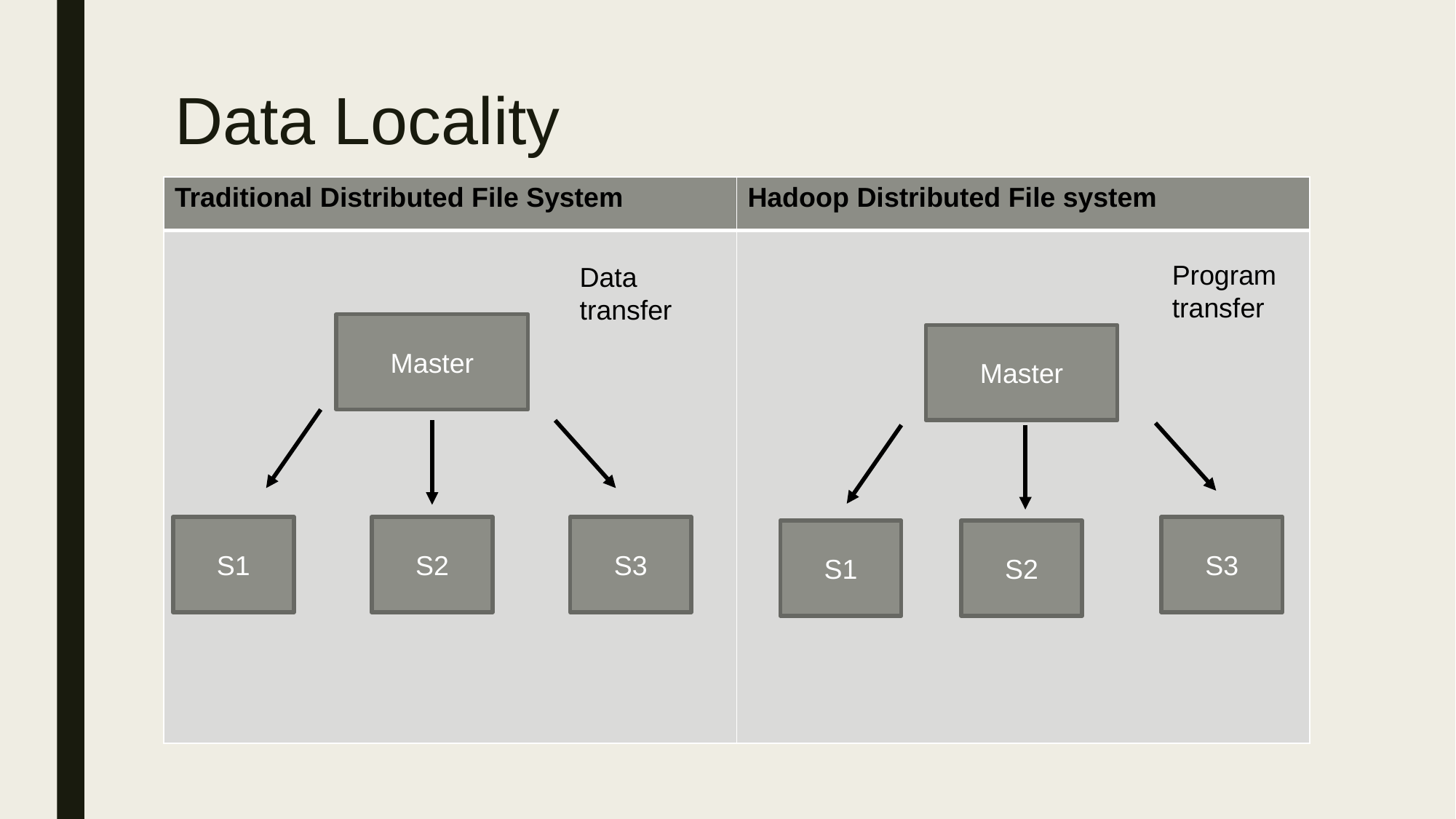

# Data Locality
| Traditional Distributed File System | Hadoop Distributed File system |
| --- | --- |
|  |  |
Program
transfer

Data transfer
Master
Master
S3
S3
S1
S2
S1
S2